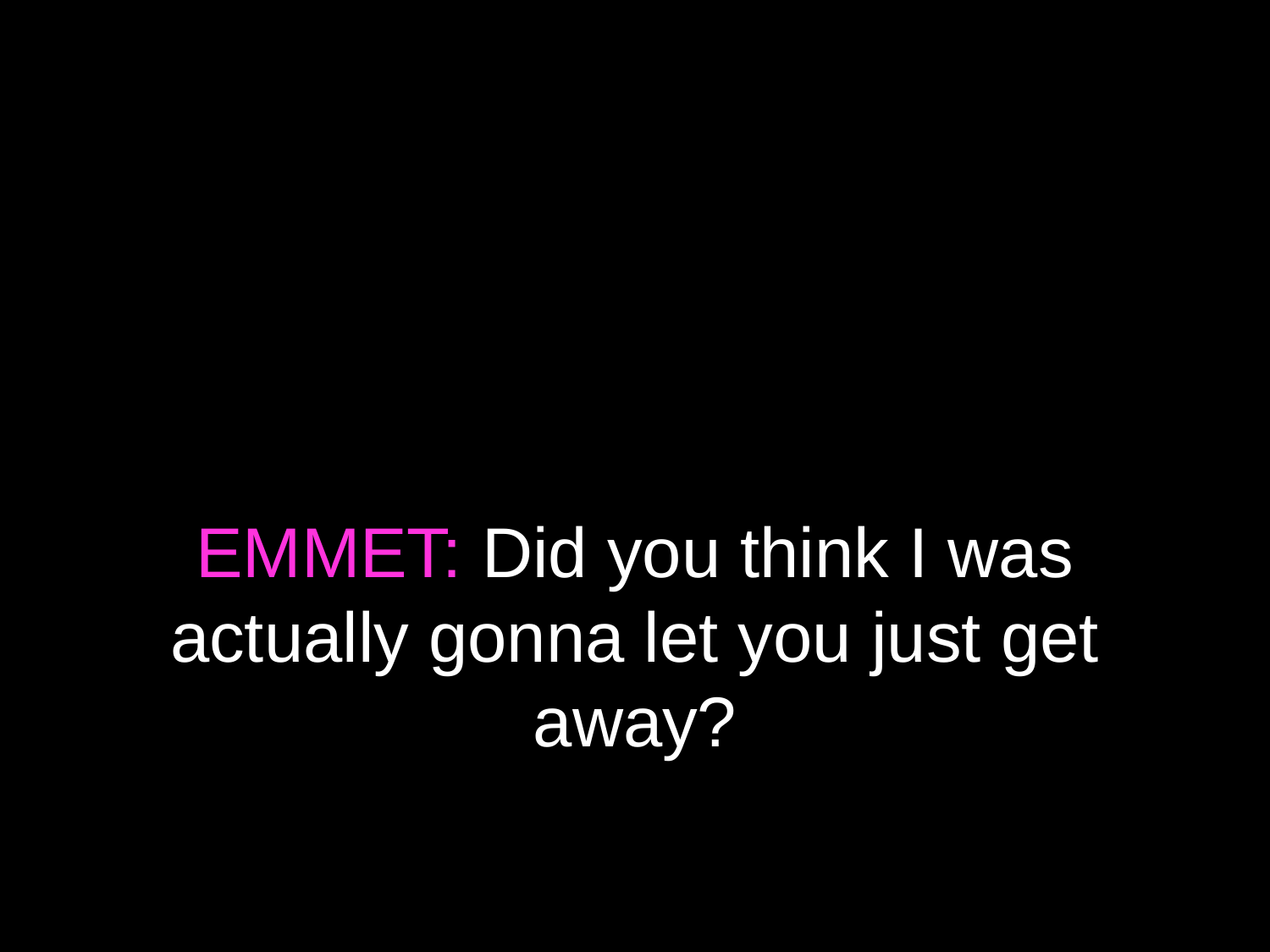

# EMMET: Did you think I was actually gonna let you just get away?